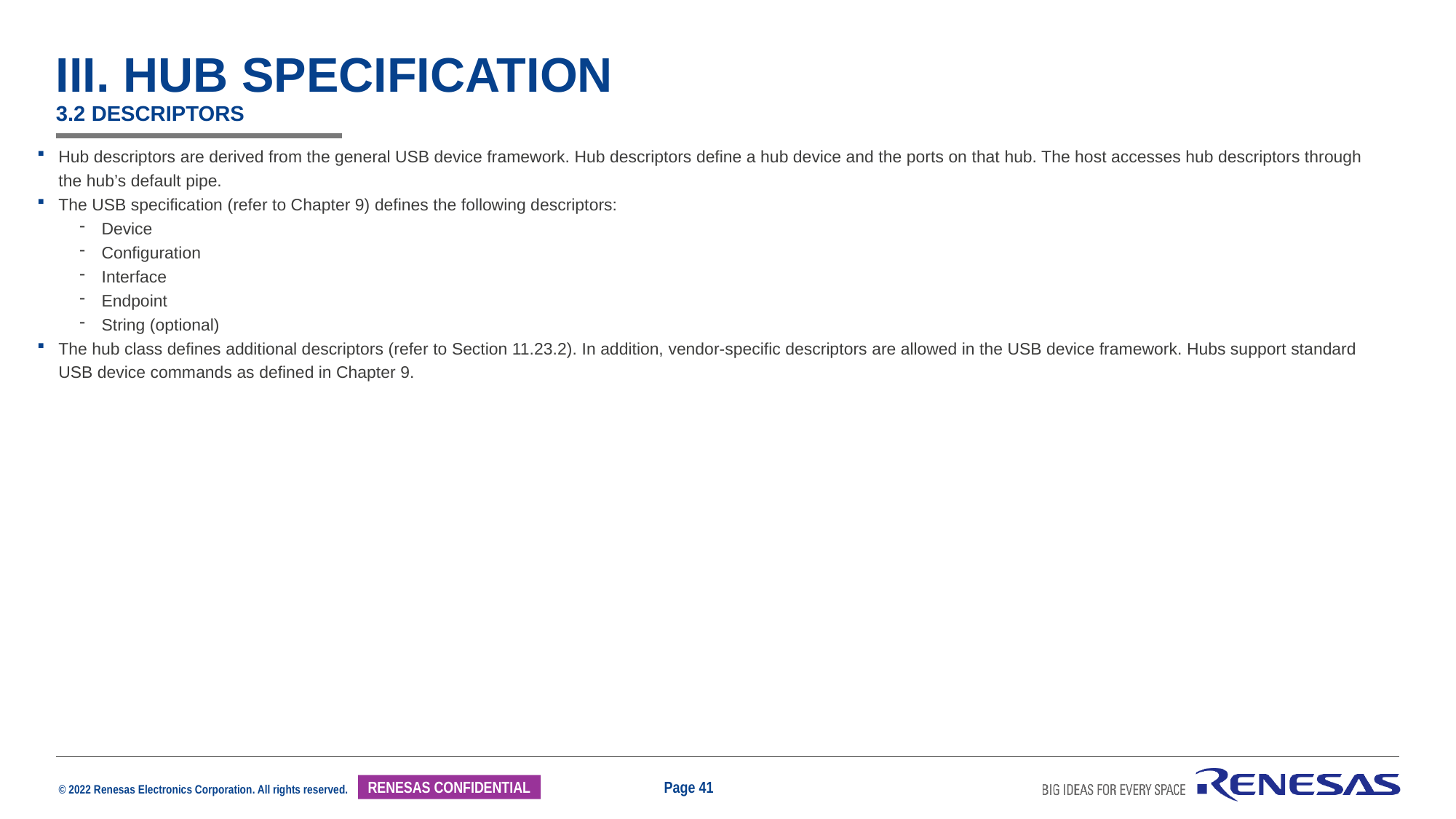

# III. Hub Specification 3.2 Descriptors
Hub descriptors are derived from the general USB device framework. Hub descriptors define a hub device and the ports on that hub. The host accesses hub descriptors through the hub’s default pipe.
The USB specification (refer to Chapter 9) defines the following descriptors:
Device
Configuration
Interface
Endpoint
String (optional)
The hub class defines additional descriptors (refer to Section 11.23.2). In addition, vendor-specific descriptors are allowed in the USB device framework. Hubs support standard USB device commands as defined in Chapter 9.